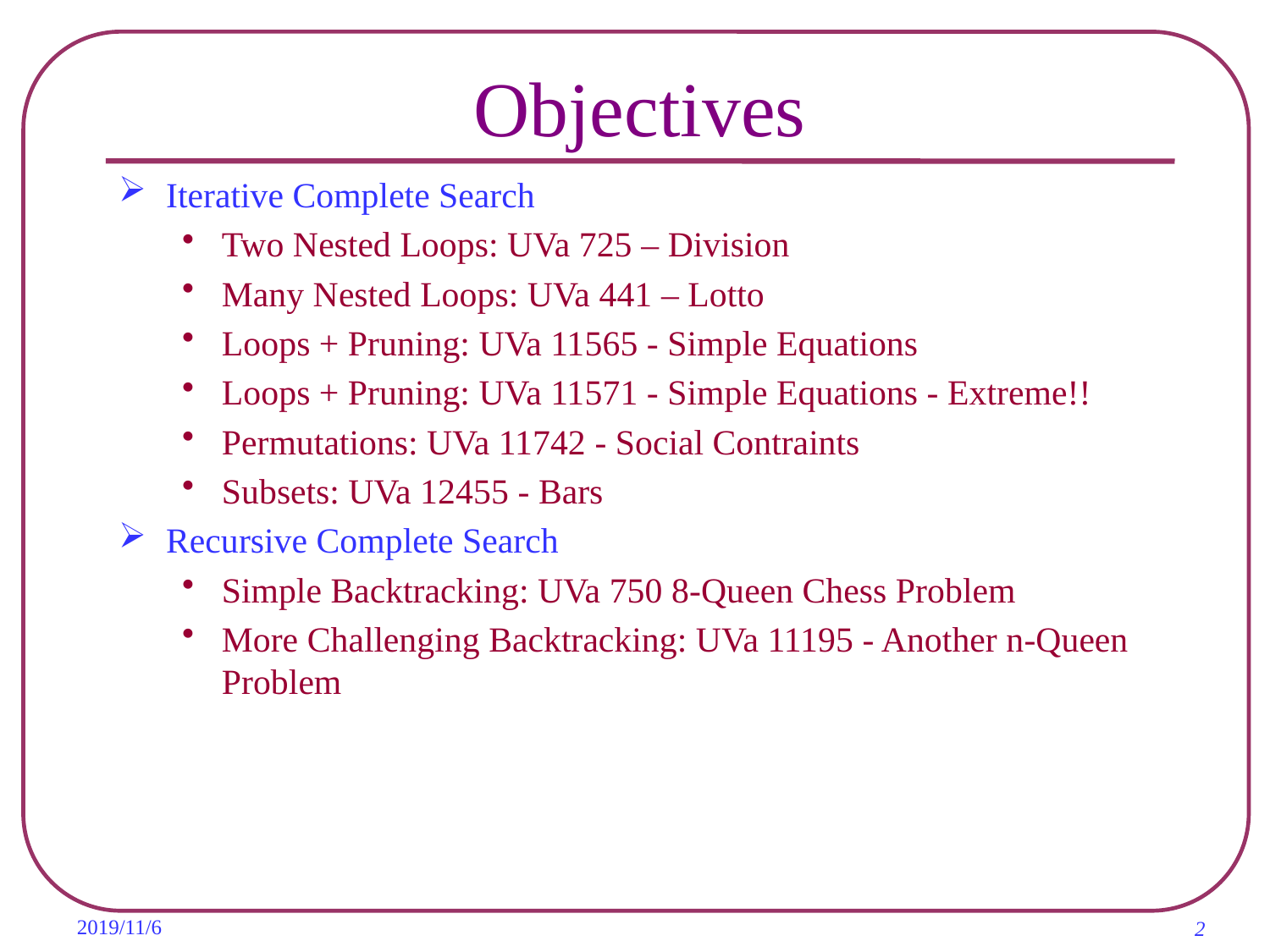

# Objectives
Iterative Complete Search
Two Nested Loops: UVa 725 – Division
Many Nested Loops: UVa 441 – Lotto
Loops + Pruning: UVa 11565 - Simple Equations
Loops + Pruning: UVa 11571 - Simple Equations - Extreme!!
Permutations: UVa 11742 - Social Contraints
Subsets: UVa 12455 - Bars
Recursive Complete Search
Simple Backtracking: UVa 750 8-Queen Chess Problem
More Challenging Backtracking: UVa 11195 - Another n-Queen Problem

2019/11/6
2